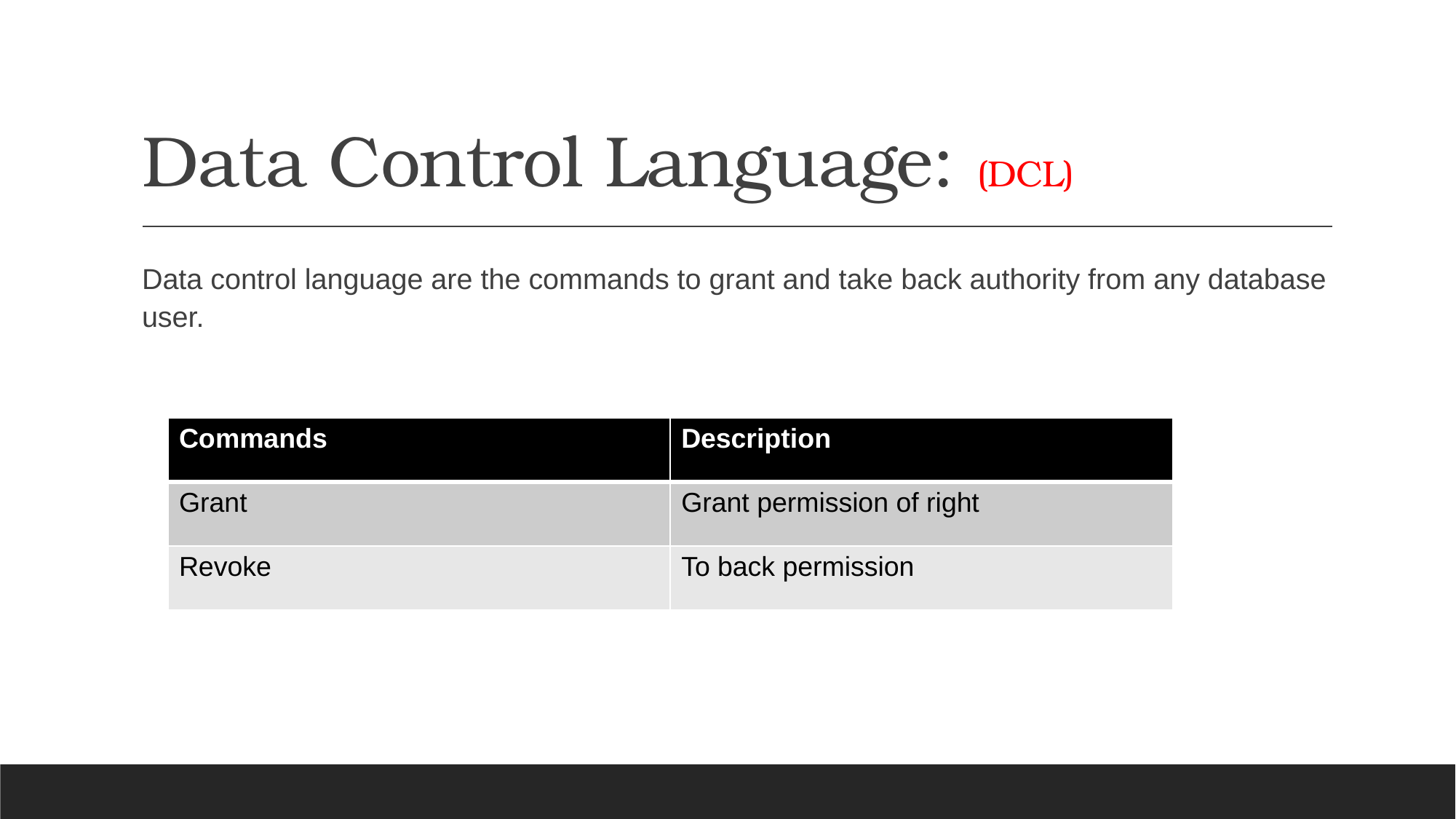

# Data Control Language: (DCL)
Data control language are the commands to grant and take back authority from any database user.
| Commands | Description |
| --- | --- |
| Grant | Grant permission of right |
| Revoke | To back permission |